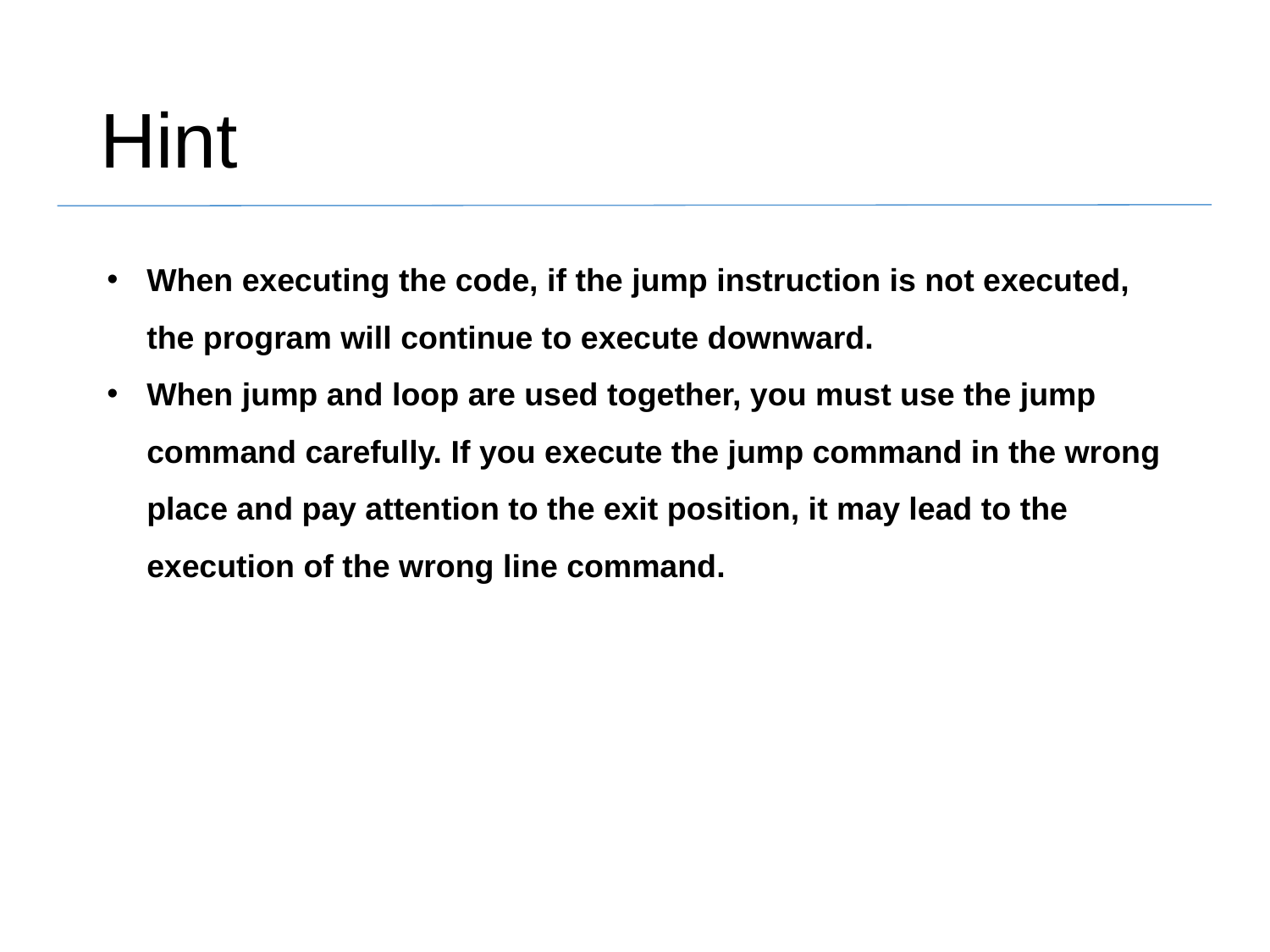

# Hint
When executing the code, if the jump instruction is not executed, the program will continue to execute downward.
When jump and loop are used together, you must use the jump command carefully. If you execute the jump command in the wrong place and pay attention to the exit position, it may lead to the execution of the wrong line command.